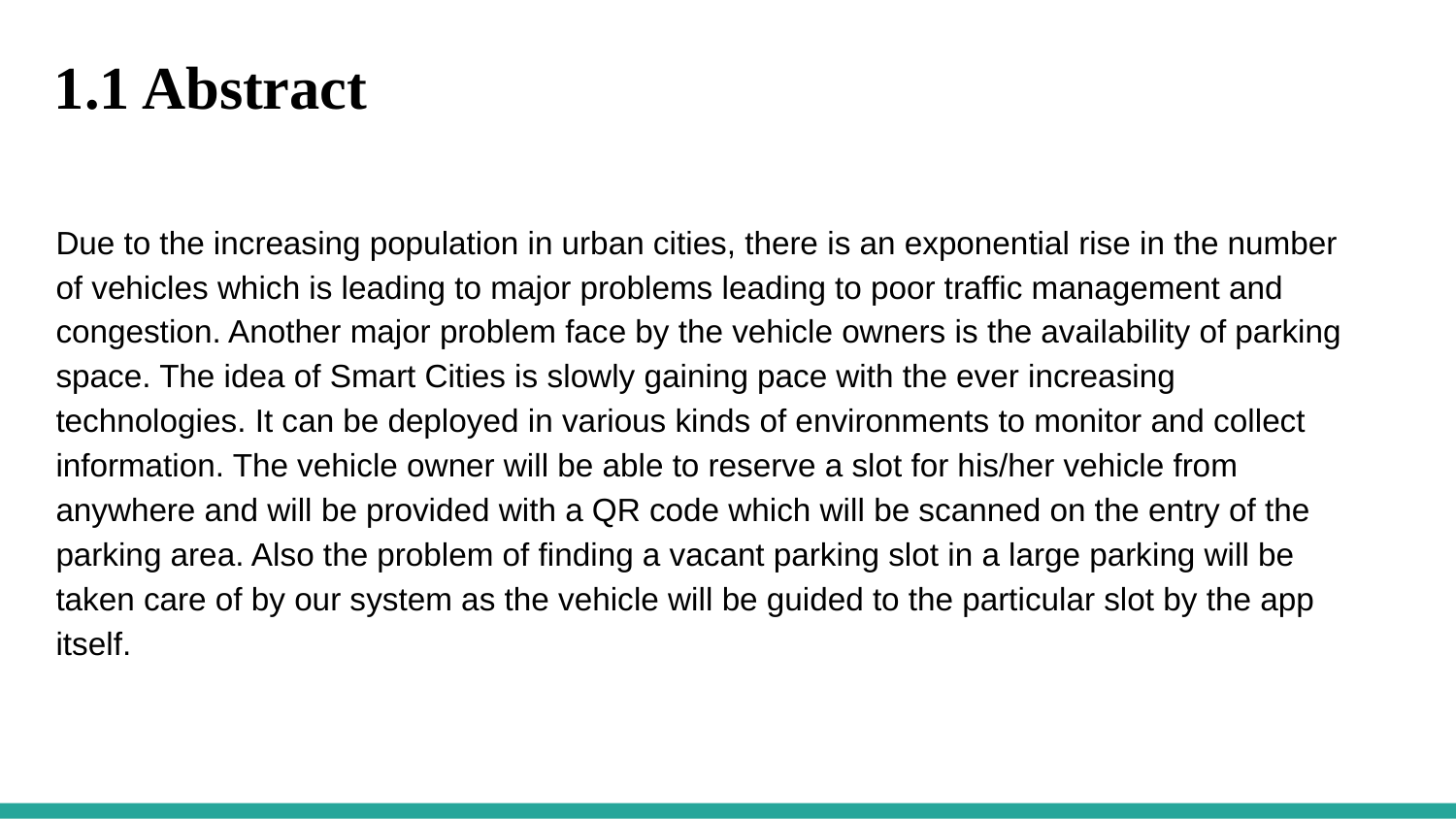

# 1.1 Abstract

Due to the increasing population in urban cities, there is an exponential rise in the number of vehicles which is leading to major problems leading to poor traffic management and congestion. Another major problem face by the vehicle owners is the availability of parking space. The idea of Smart Cities is slowly gaining pace with the ever increasing technologies. It can be deployed in various kinds of environments to monitor and collect information. The vehicle owner will be able to reserve a slot for his/her vehicle from anywhere and will be provided with a QR code which will be scanned on the entry of the parking area. Also the problem of finding a vacant parking slot in a large parking will be taken care of by our system as the vehicle will be guided to the particular slot by the app itself.